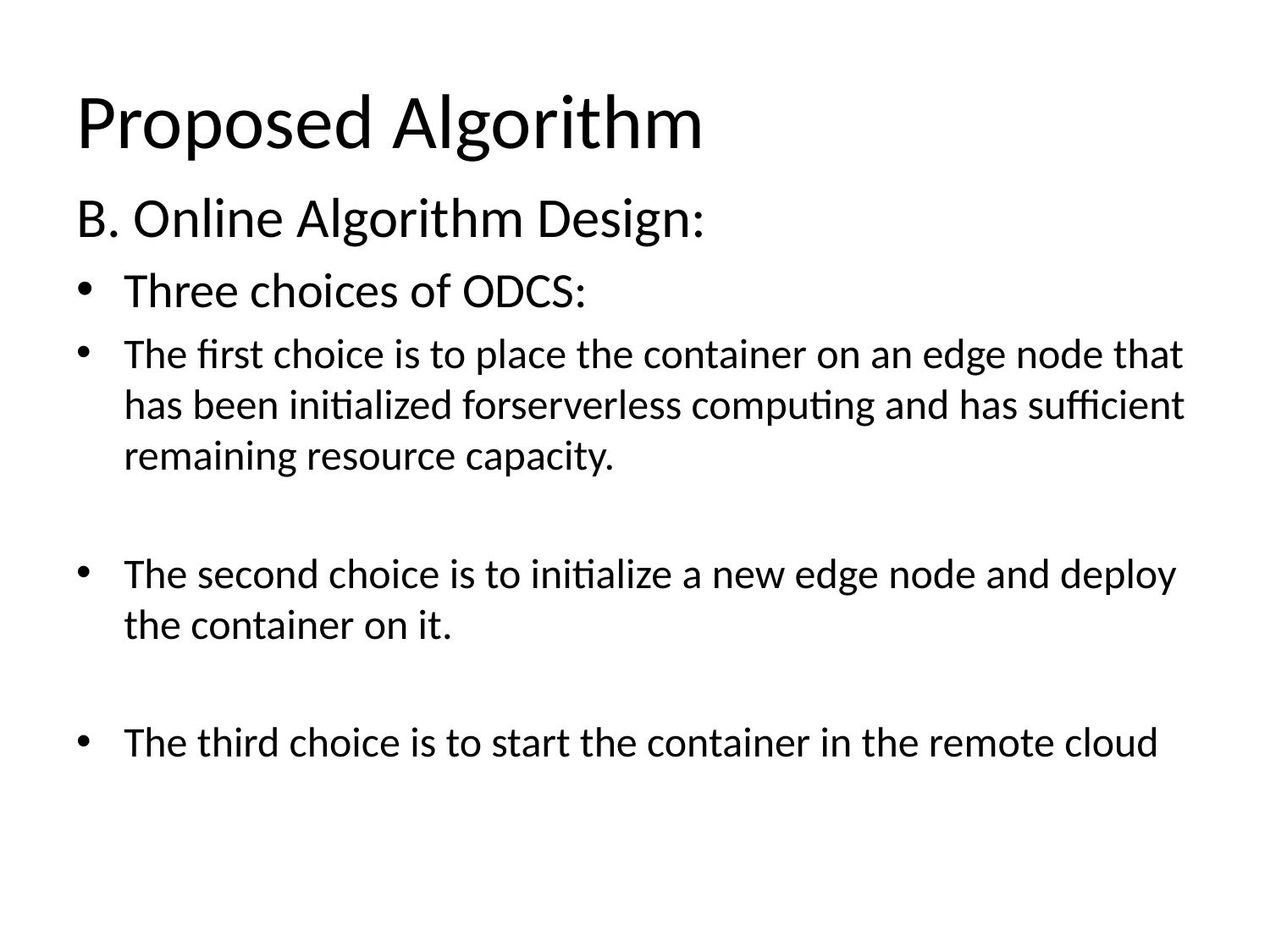

# Proposed Algorithm
B. Online Algorithm Design:
Three choices of ODCS:
The first choice is to place the container on an edge node that has been initialized forserverless computing and has sufficient remaining resource capacity.

The second choice is to initialize a new edge node and deploy the container on it.

The third choice is to start the container in the remote cloud